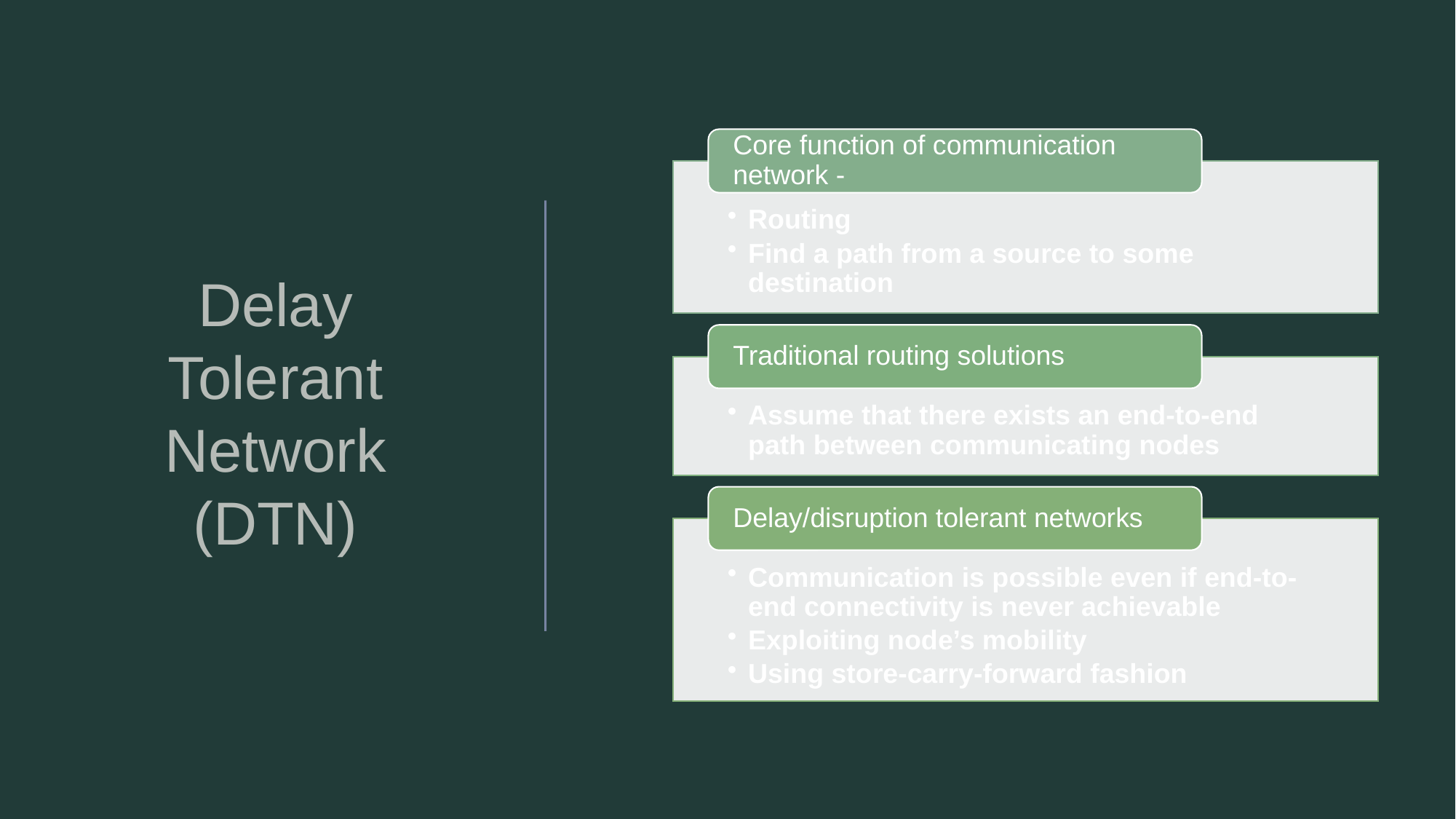

# Delay Tolerant Network (DTN)
Routing
Find a path from a source to some destination
Core function of communication network -
Assume that there exists an end-to-end path between communicating nodes
Traditional routing solutions
Communication is possible even if end-to-end connectivity is never achievable
Exploiting node’s mobility
Using store-carry-forward fashion
Delay/disruption tolerant networks